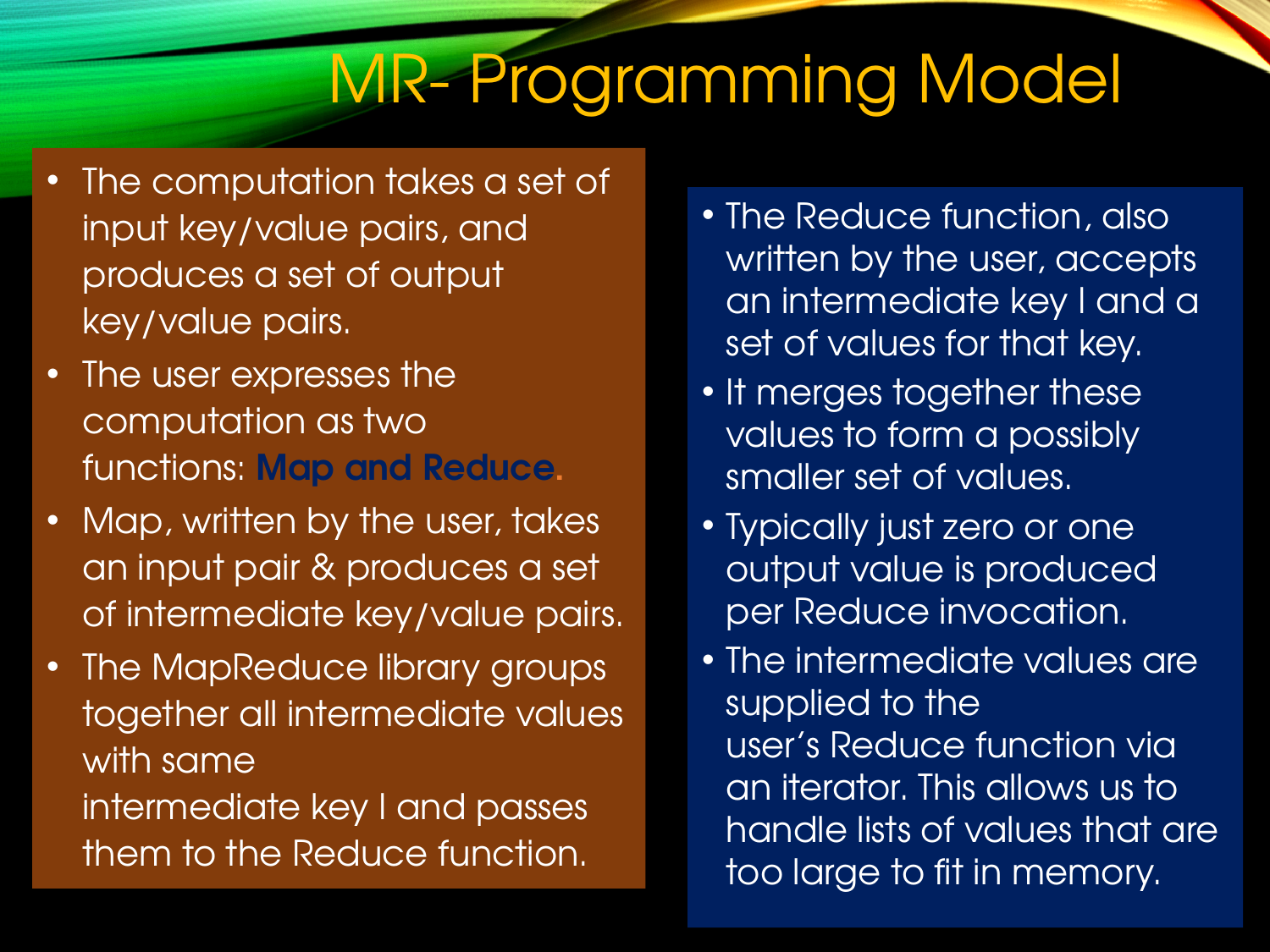

# MR- Programming Model
The computation takes a set of input key/value pairs, and produces a set of output key/value pairs.
The user expresses the computation as two functions: Map and Reduce.
Map, written by the user, takes an input pair & produces a set of intermediate key/value pairs.
The MapReduce library groups together all intermediate values with same intermediate key I and passes them to the Reduce function.

The Reduce function, also written by the user, accepts an intermediate key I and a set of values for that key.
It merges together these values to form a possibly smaller set of values.
Typically just zero or one output value is produced per Reduce invocation.
The intermediate values are supplied to the user’s Reduce function via an iterator. This allows us to handle lists of values that are too large to fit in memory.